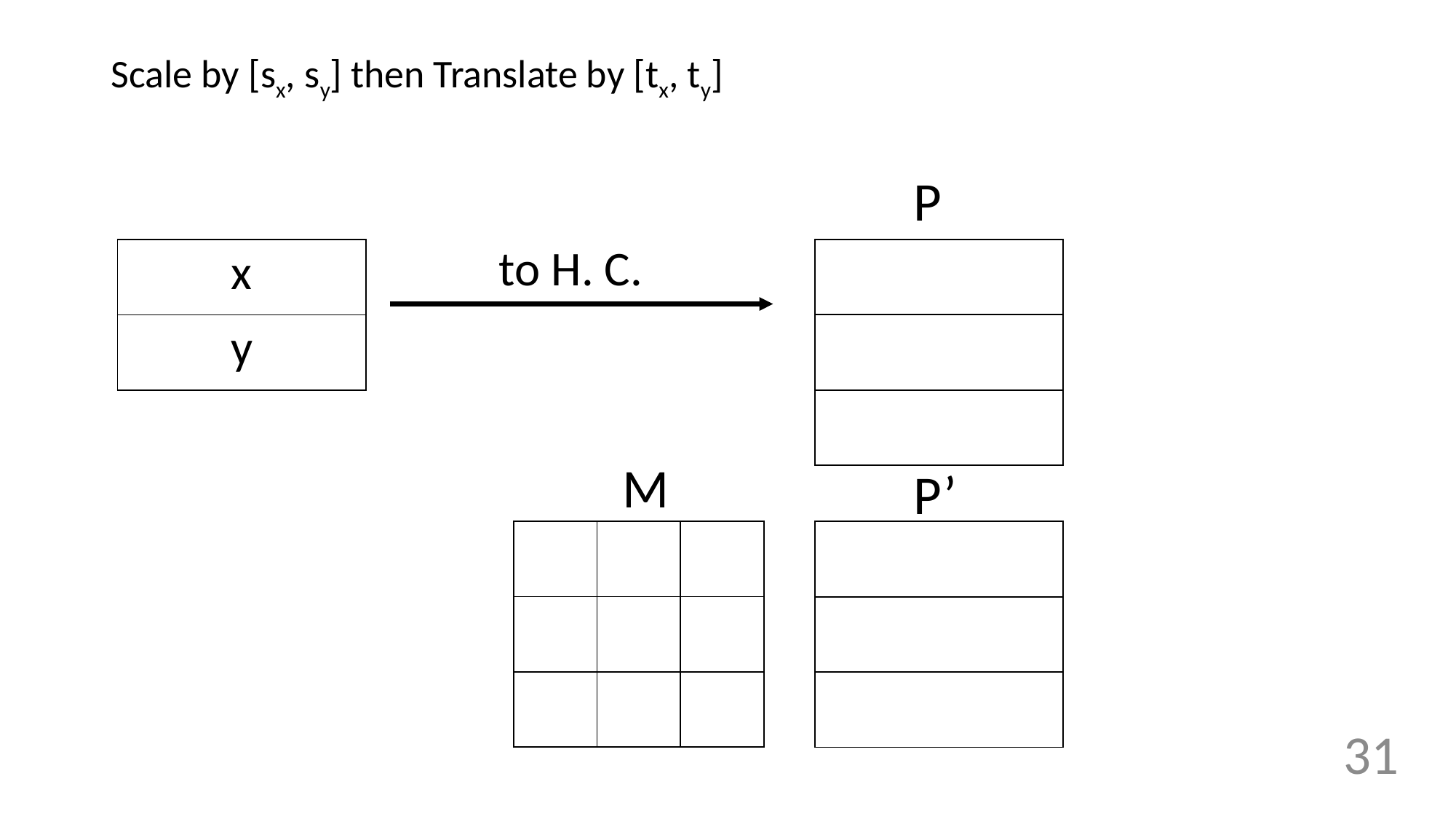

# Scale by [sx, sy] then Translate by [tx, ty]
P
to H. C.
|  |
| --- |
|  |
|  |
| x |
| --- |
| y |
M
P’
|  |  |  |
| --- | --- | --- |
|  |  |  |
|  |  |  |
|  |
| --- |
|  |
|  |
31